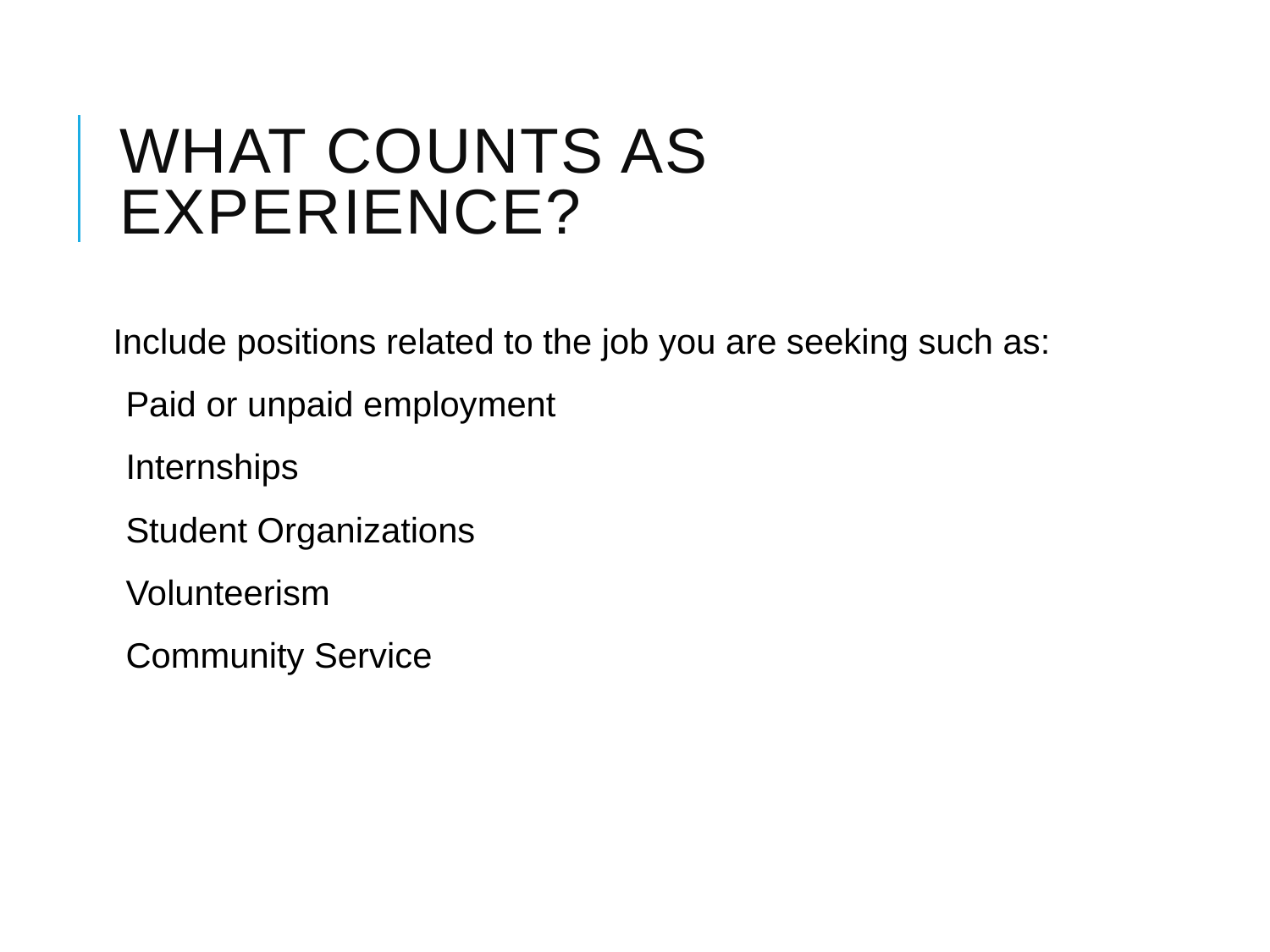

# What Counts as Experience?
Include positions related to the job you are seeking such as:
Paid or unpaid employment
Internships
Student Organizations
Volunteerism
Community Service